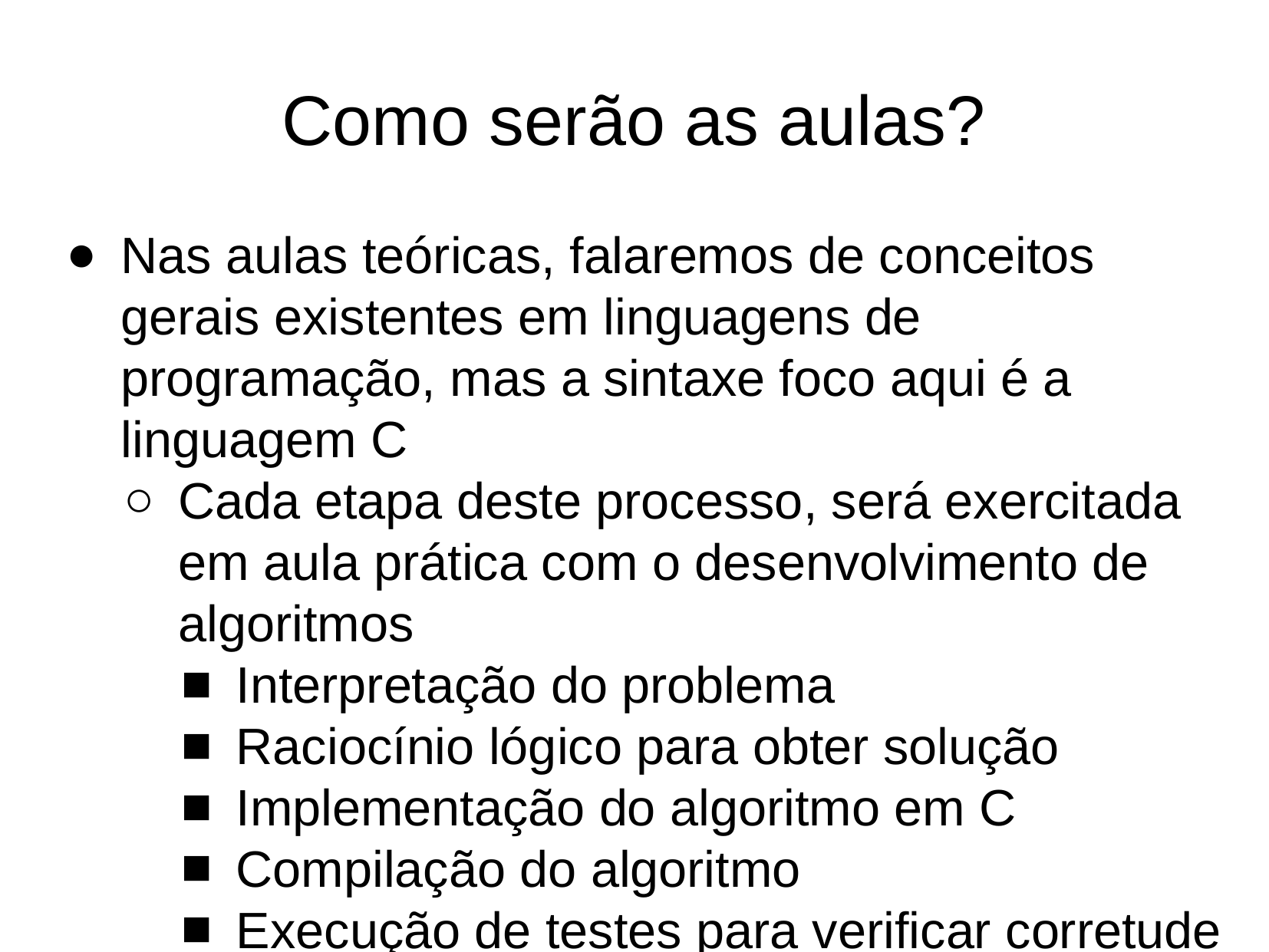

Como serão as aulas?
Nas aulas teóricas, falaremos de conceitos gerais existentes em linguagens de programação, mas a sintaxe foco aqui é a linguagem C
Cada etapa deste processo, será exercitada em aula prática com o desenvolvimento de algoritmos
Interpretação do problema
Raciocínio lógico para obter solução
Implementação do algoritmo em C
Compilação do algoritmo
Execução de testes para verificar corretude